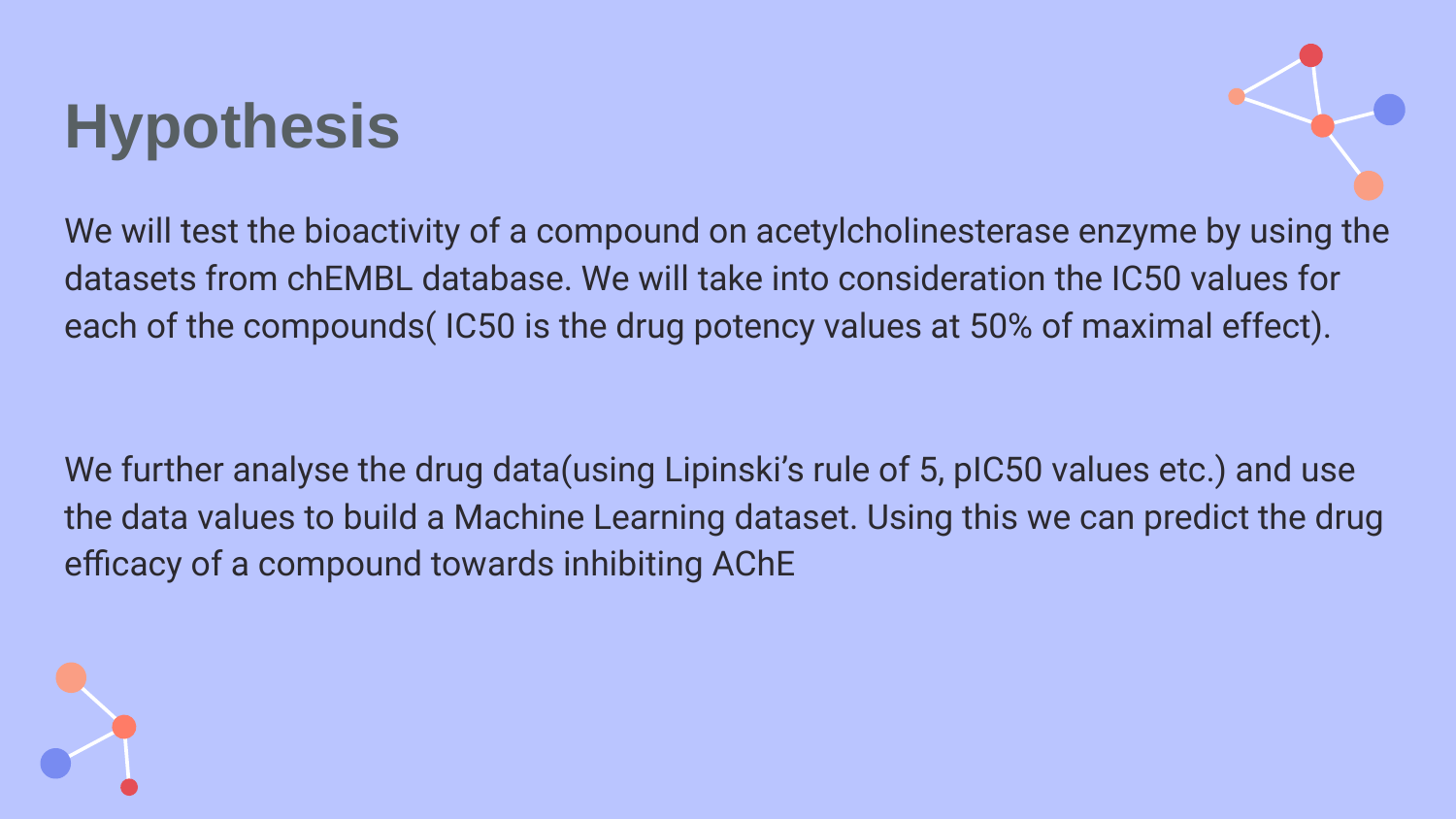

Hypothesis
We will test the bioactivity of a compound on acetylcholinesterase enzyme by using the datasets from chEMBL database. We will take into consideration the IC50 values for each of the compounds( IC50 is the drug potency values at 50% of maximal effect).

We further analyse the drug data(using Lipinski’s rule of 5, pIC50 values etc.) and use the data values to build a Machine Learning dataset. Using this we can predict the drug efficacy of a compound towards inhibiting AChE